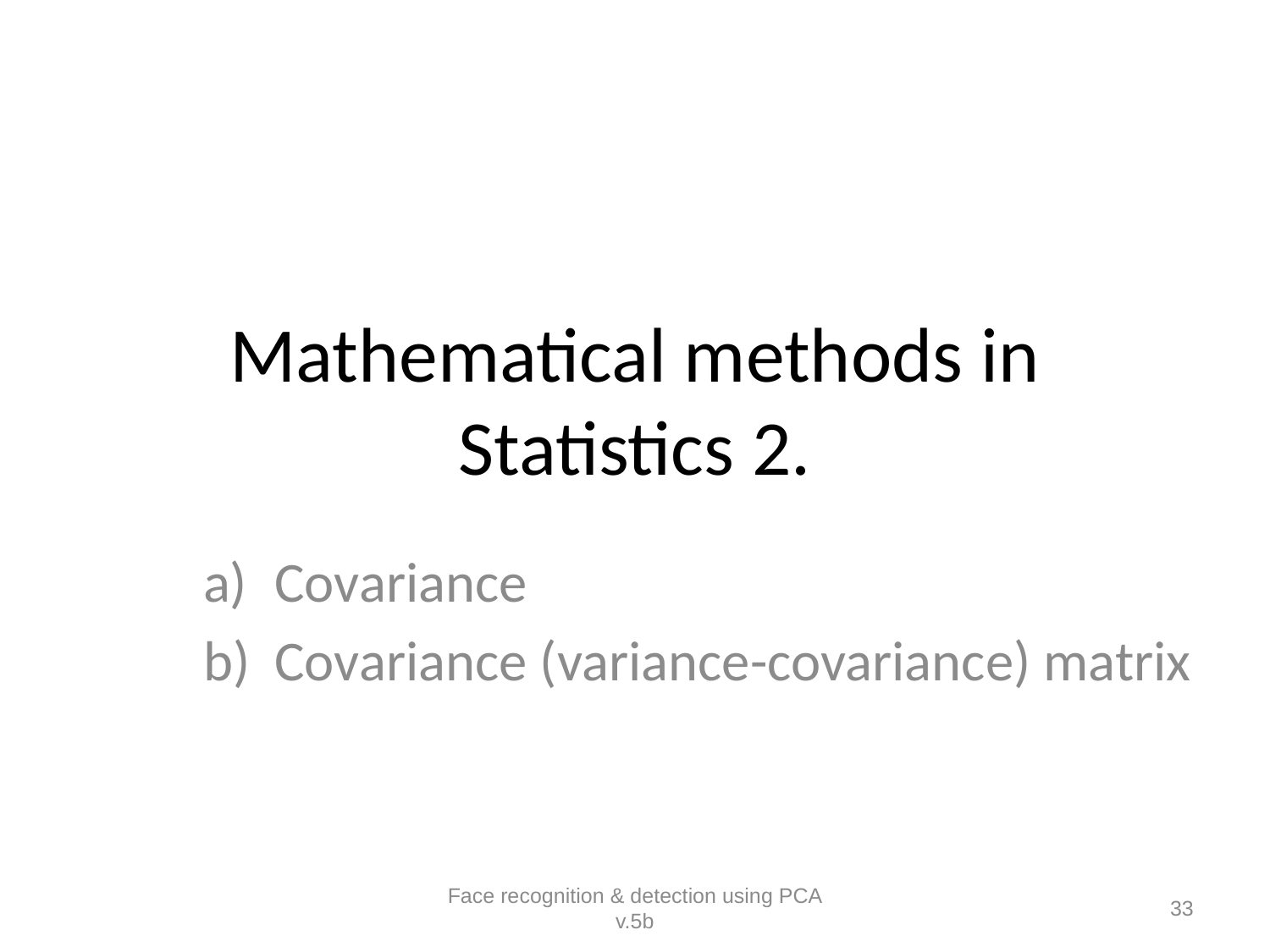

# Mathematical methods in Statistics 2.
Covariance
Covariance (variance-covariance) matrix

Face recognition & detection using PCA v.5b
33